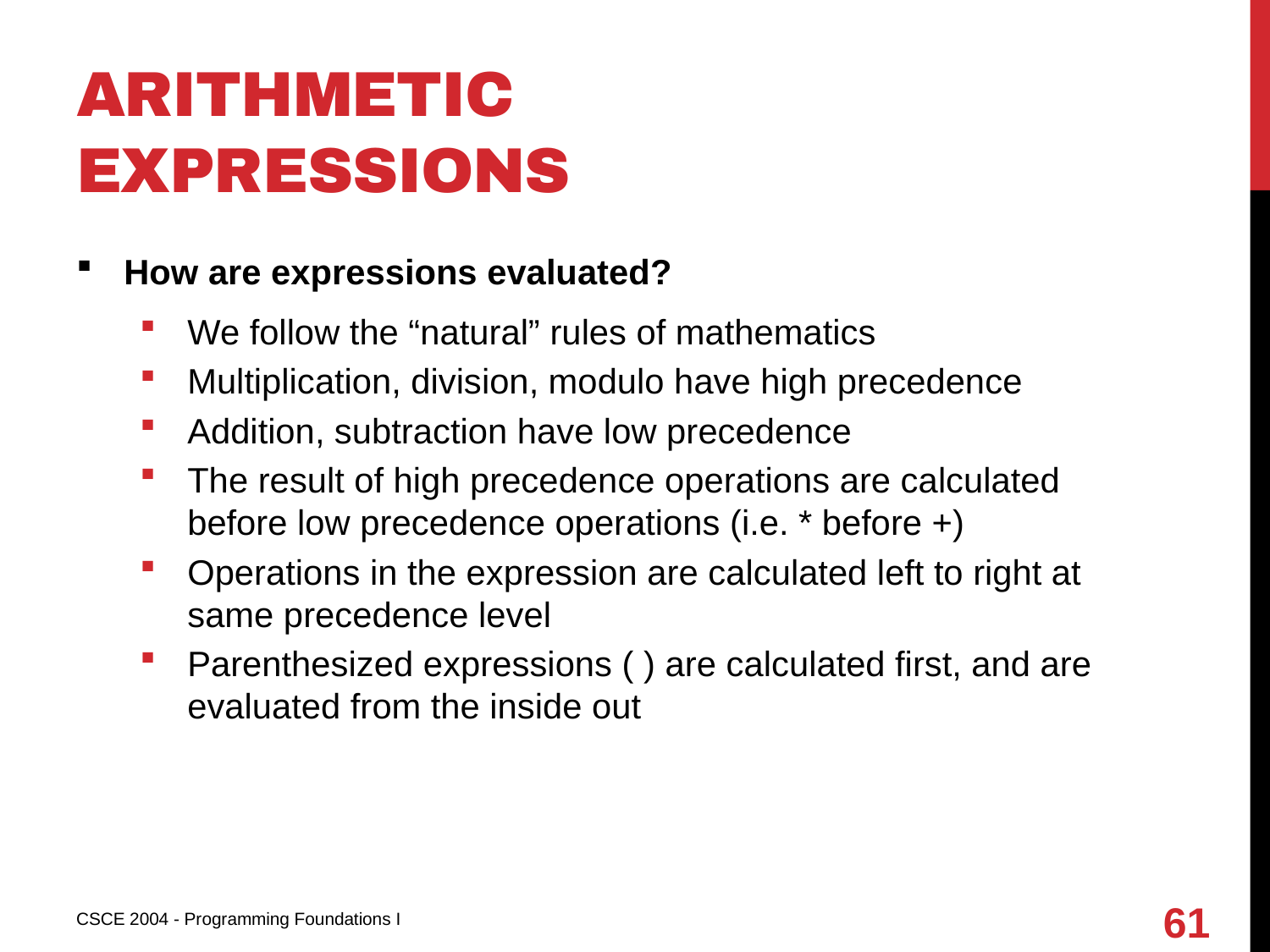

# Arithmetic expressions
How are expressions evaluated?
We follow the “natural” rules of mathematics
Multiplication, division, modulo have high precedence
Addition, subtraction have low precedence
The result of high precedence operations are calculated before low precedence operations (i.e. * before +)
Operations in the expression are calculated left to right at same precedence level
Parenthesized expressions ( ) are calculated first, and are evaluated from the inside out
61
CSCE 2004 - Programming Foundations I